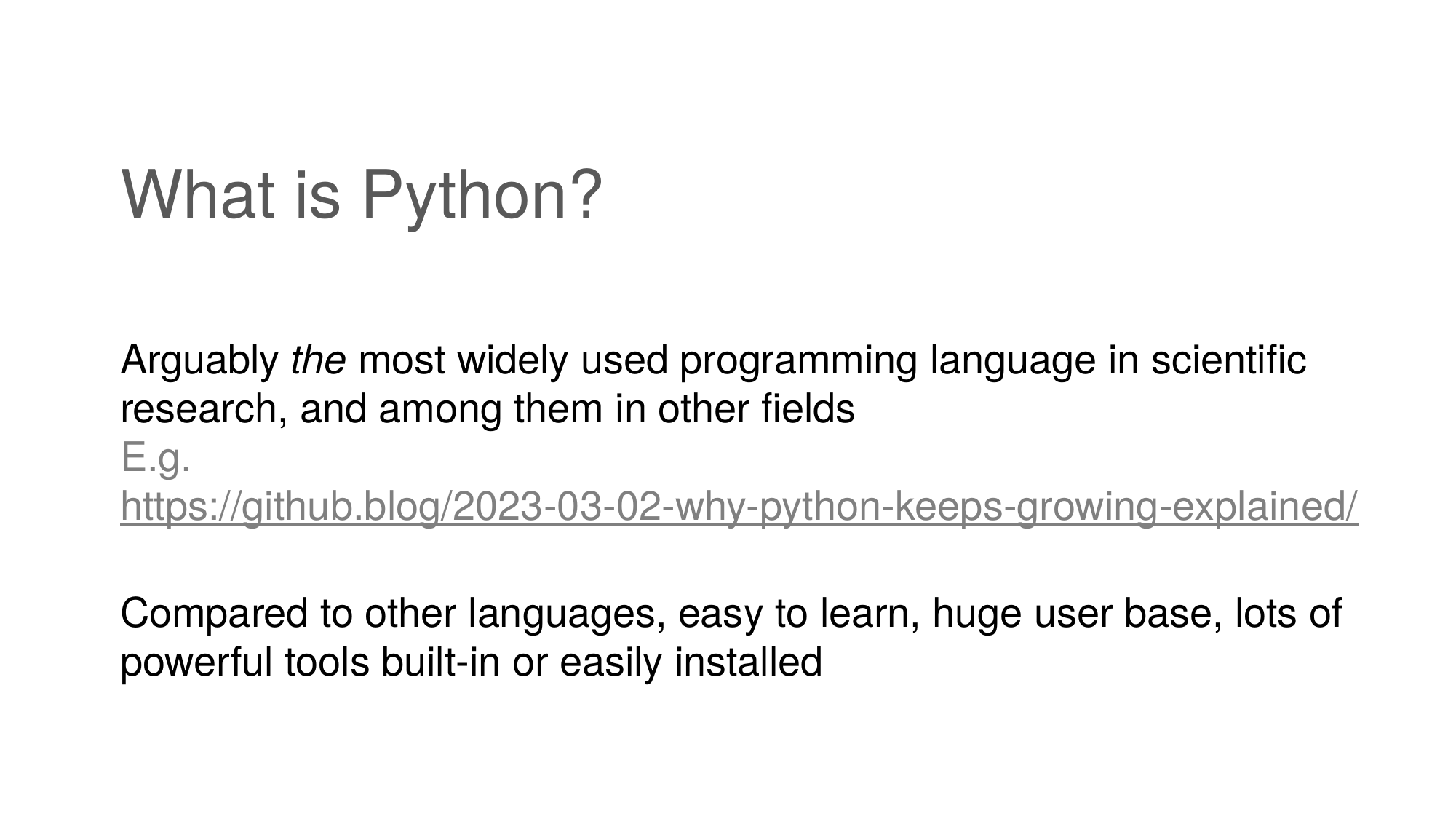

# What is Python?
Arguably the most widely used programming language in scientific research, and among them in other fields
E.g. https://github.blog/2023-03-02-why-python-keeps-growing-explained/

Compared to other languages, easy to learn, huge user base, lots of powerful tools built-in or easily installed